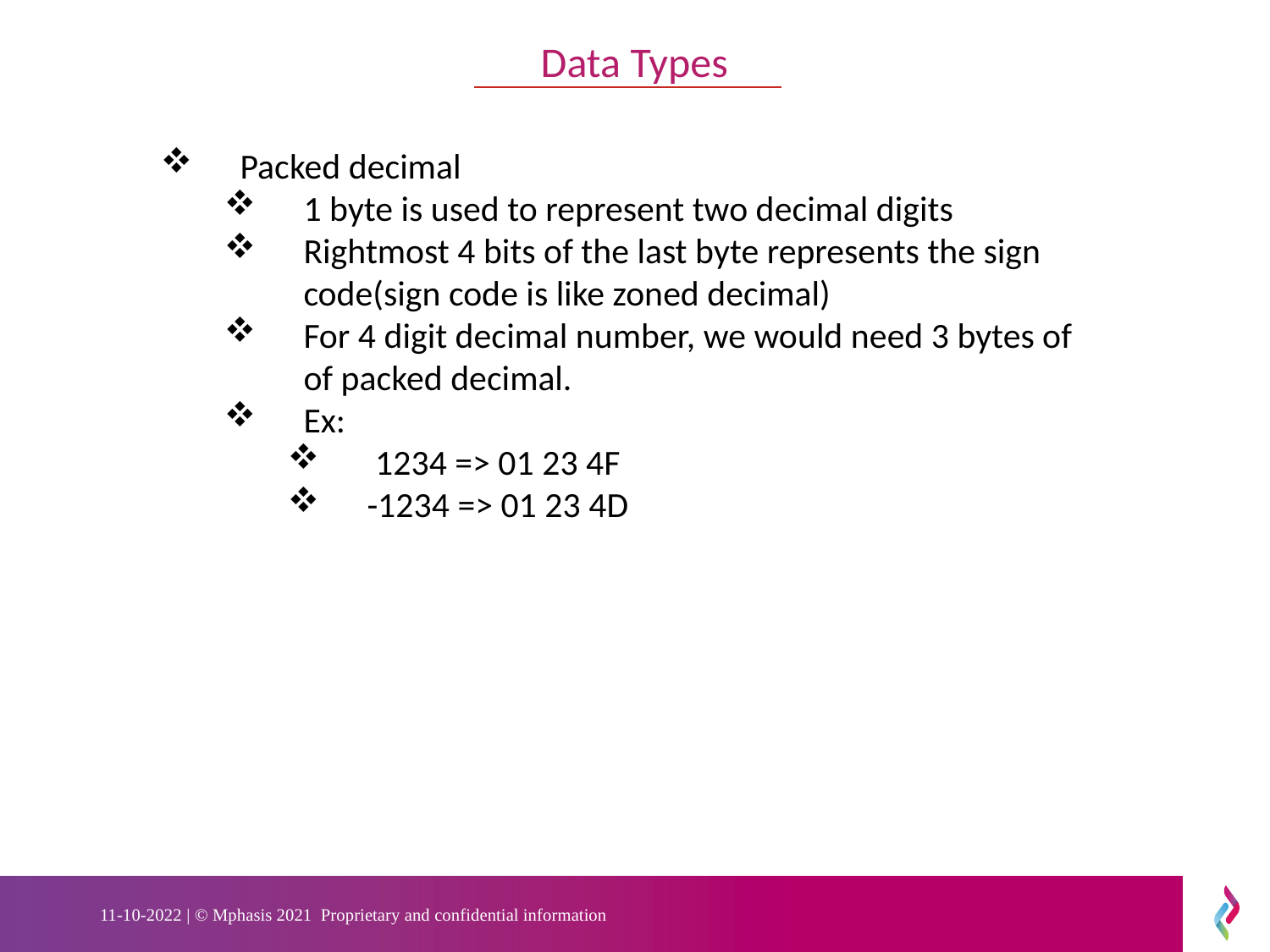

Data Types
Packed decimal
1 byte is used to represent two decimal digits
Rightmost 4 bits of the last byte represents the sign code(sign code is like zoned decimal)
For 4 digit decimal number, we would need 3 bytes of of packed decimal.
Ex:
 1234 => 01 23 4F
-1234 => 01 23 4D
11-10-2022 | © Mphasis 2021  Proprietary and confidential information
25